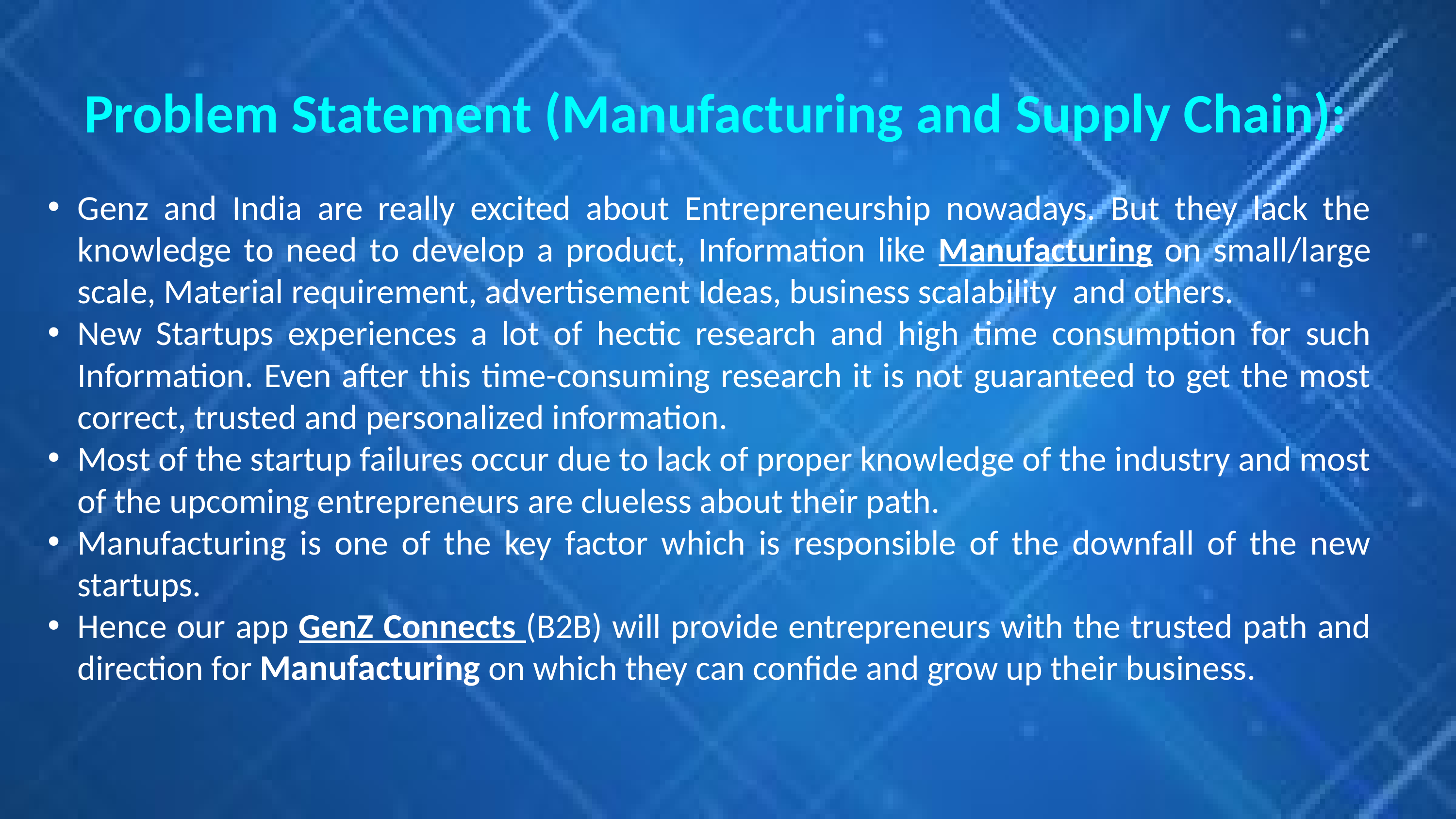

Problem Statement (Manufacturing and Supply Chain):
Genz and India are really excited about Entrepreneurship nowadays. But they lack the knowledge to need to develop a product, Information like Manufacturing on small/large scale, Material requirement, advertisement Ideas, business scalability  and others.
New Startups experiences a lot of hectic research and high time consumption for such Information. Even after this time-consuming research it is not guaranteed to get the most correct, trusted and personalized information.
Most of the startup failures occur due to lack of proper knowledge of the industry and most of the upcoming entrepreneurs are clueless about their path.
Manufacturing is one of the key factor which is responsible of the downfall of the new startups.
Hence our app GenZ Connects (B2B) will provide entrepreneurs with the trusted path and direction for Manufacturing on which they can confide and grow up their business.